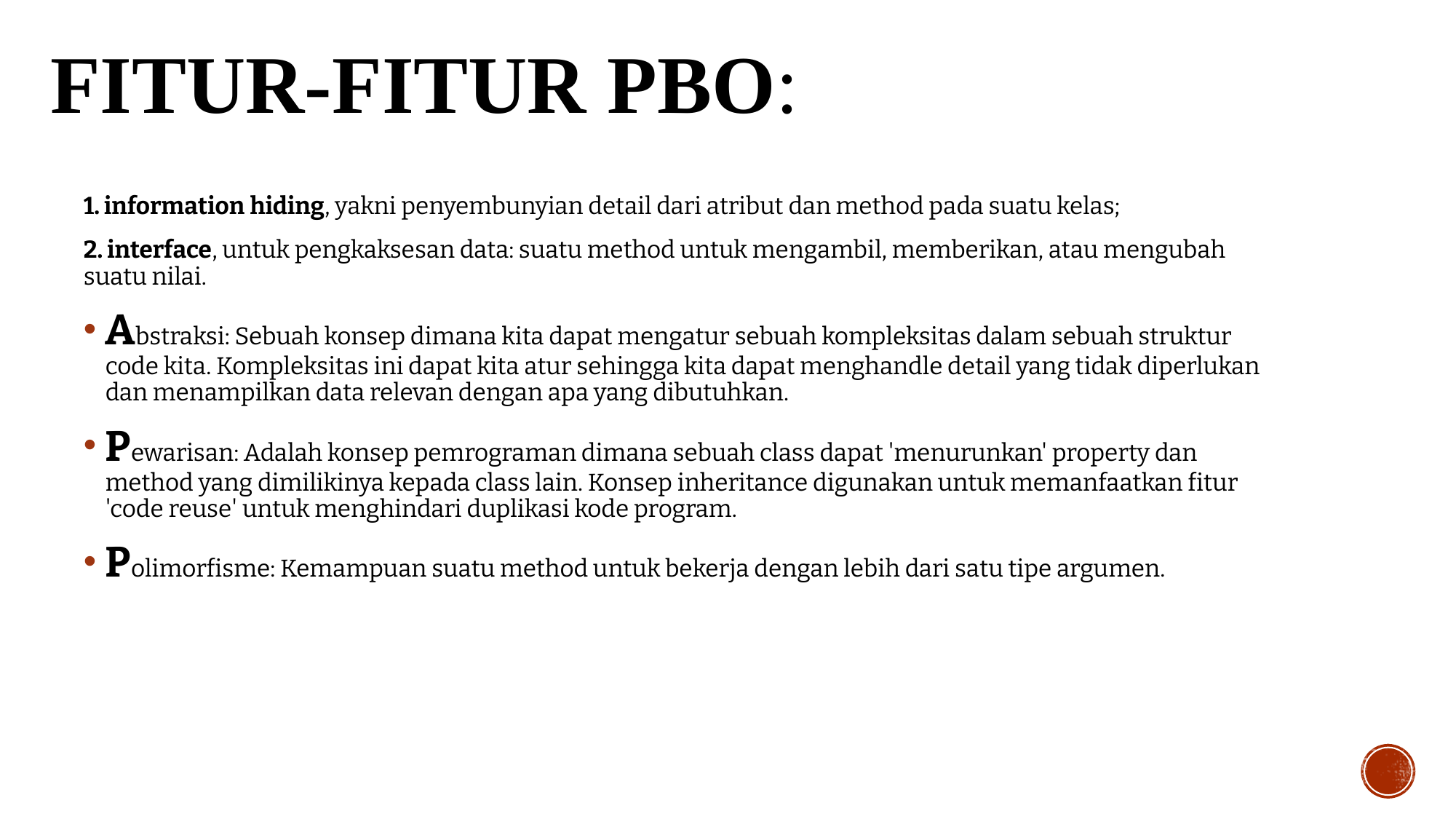

# Fitur-fitur pbo:
1. information hiding, yakni penyembunyian detail dari atribut dan method pada suatu kelas;
2. interface, untuk pengkaksesan data: suatu method untuk mengambil, memberikan, atau mengubah suatu nilai.
Abstraksi: Sebuah konsep dimana kita dapat mengatur sebuah kompleksitas dalam sebuah struktur code kita. Kompleksitas ini dapat kita atur sehingga kita dapat menghandle detail yang tidak diperlukan dan menampilkan data relevan dengan apa yang dibutuhkan.
Pewarisan: Adalah konsep pemrograman dimana sebuah class dapat 'menurunkan' property dan method yang dimilikinya kepada class lain. Konsep inheritance digunakan untuk memanfaatkan fitur 'code reuse' untuk menghindari duplikasi kode program.
Polimorfisme: Kemampuan suatu method untuk bekerja dengan lebih dari satu tipe argumen.